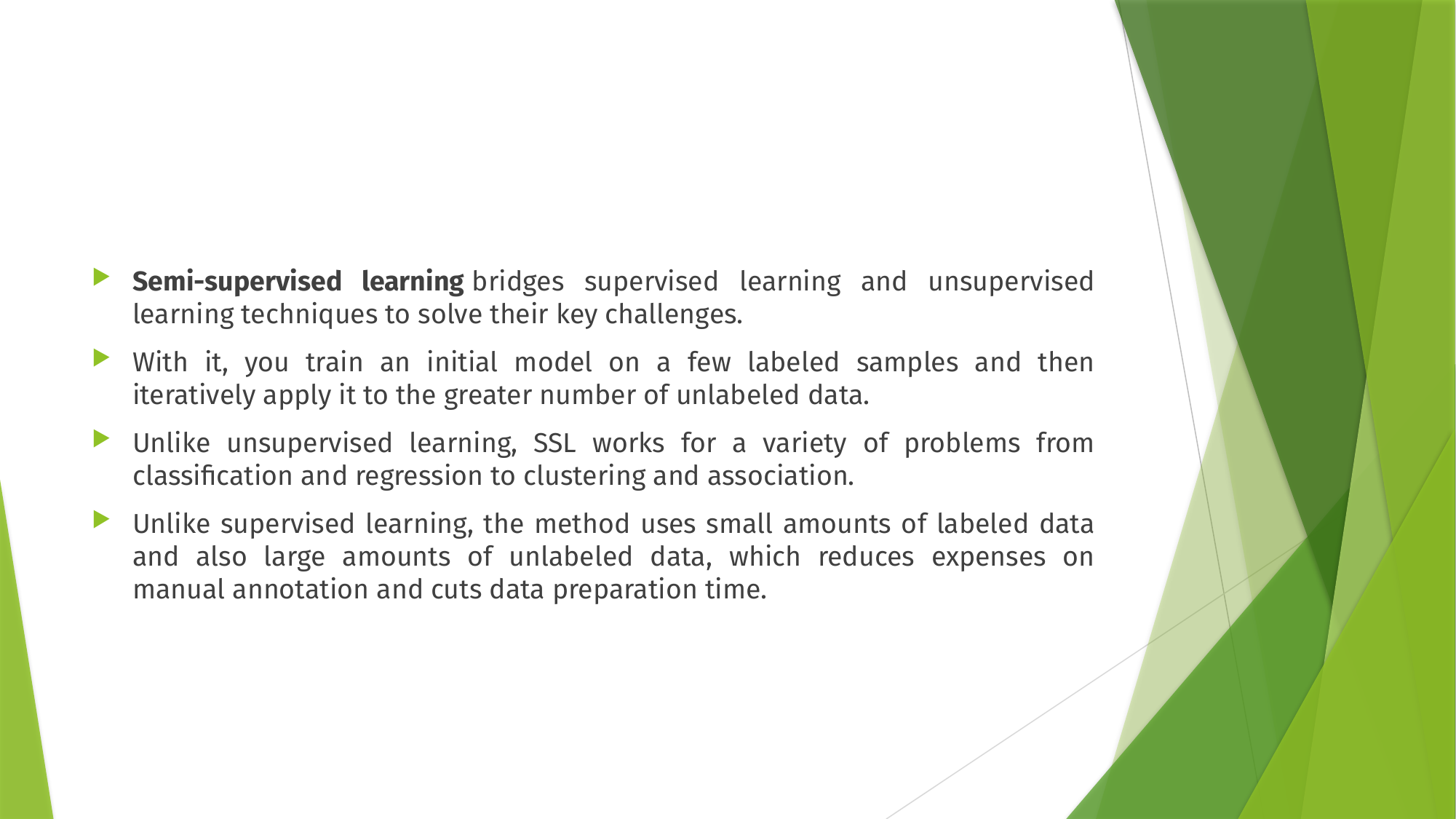

#
Semi-supervised learning bridges supervised learning and unsupervised learning techniques to solve their key challenges.
With it, you train an initial model on a few labeled samples and then iteratively apply it to the greater number of unlabeled data.
Unlike unsupervised learning, SSL works for a variety of problems from classification and regression to clustering and association.
Unlike supervised learning, the method uses small amounts of labeled data and also large amounts of unlabeled data, which reduces expenses on manual annotation and cuts data preparation time.